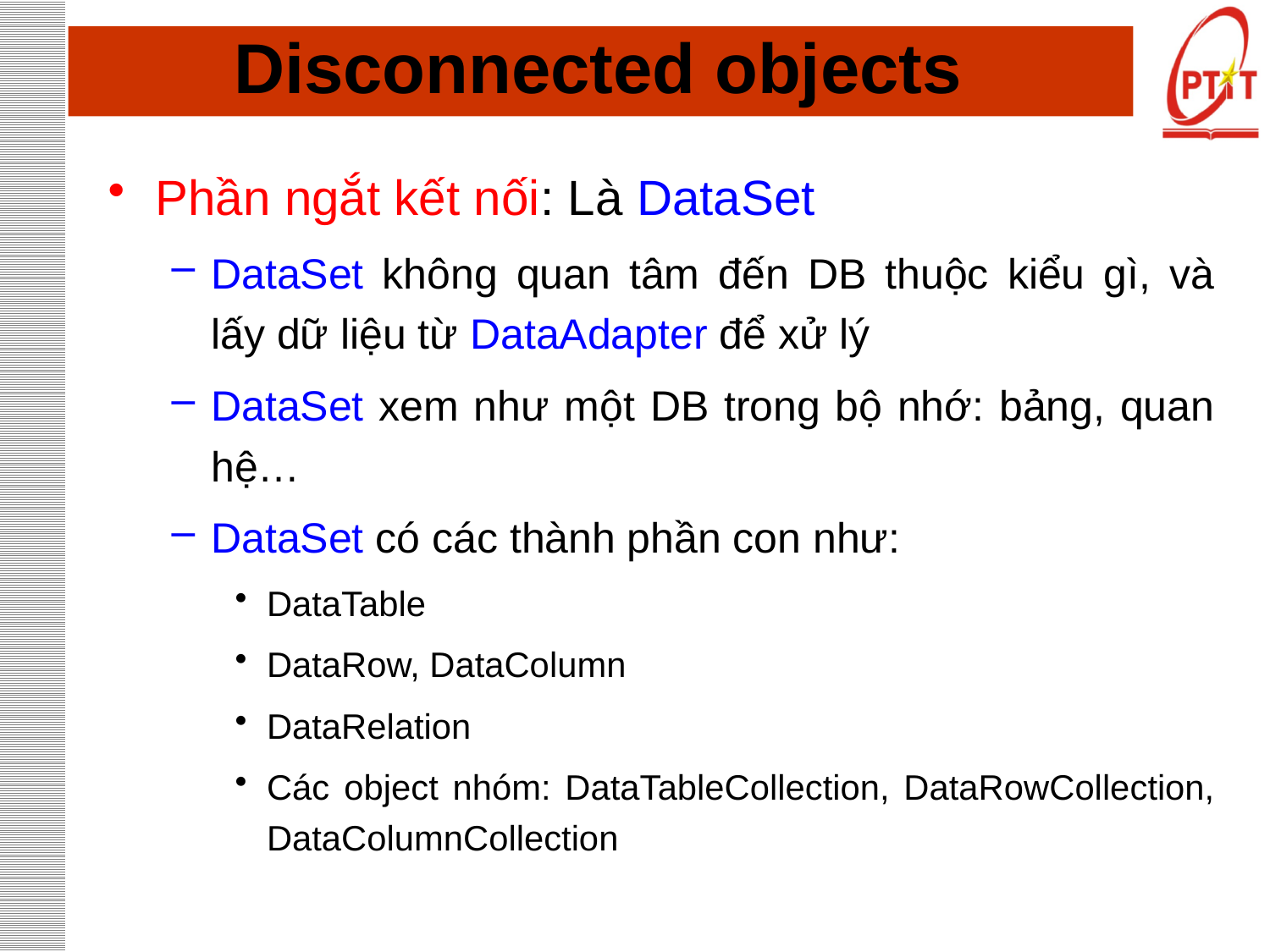

# Disconnected objects
Phần ngắt kết nối: Là DataSet
DataSet không quan tâm đến DB thuộc kiểu gì, và lấy dữ liệu từ DataAdapter để xử lý
DataSet xem như một DB trong bộ nhớ: bảng, quan hệ…
DataSet có các thành phần con như:
DataTable
DataRow, DataColumn
DataRelation
Các object nhóm: DataTableCollection, DataRowCollection, DataColumnCollection